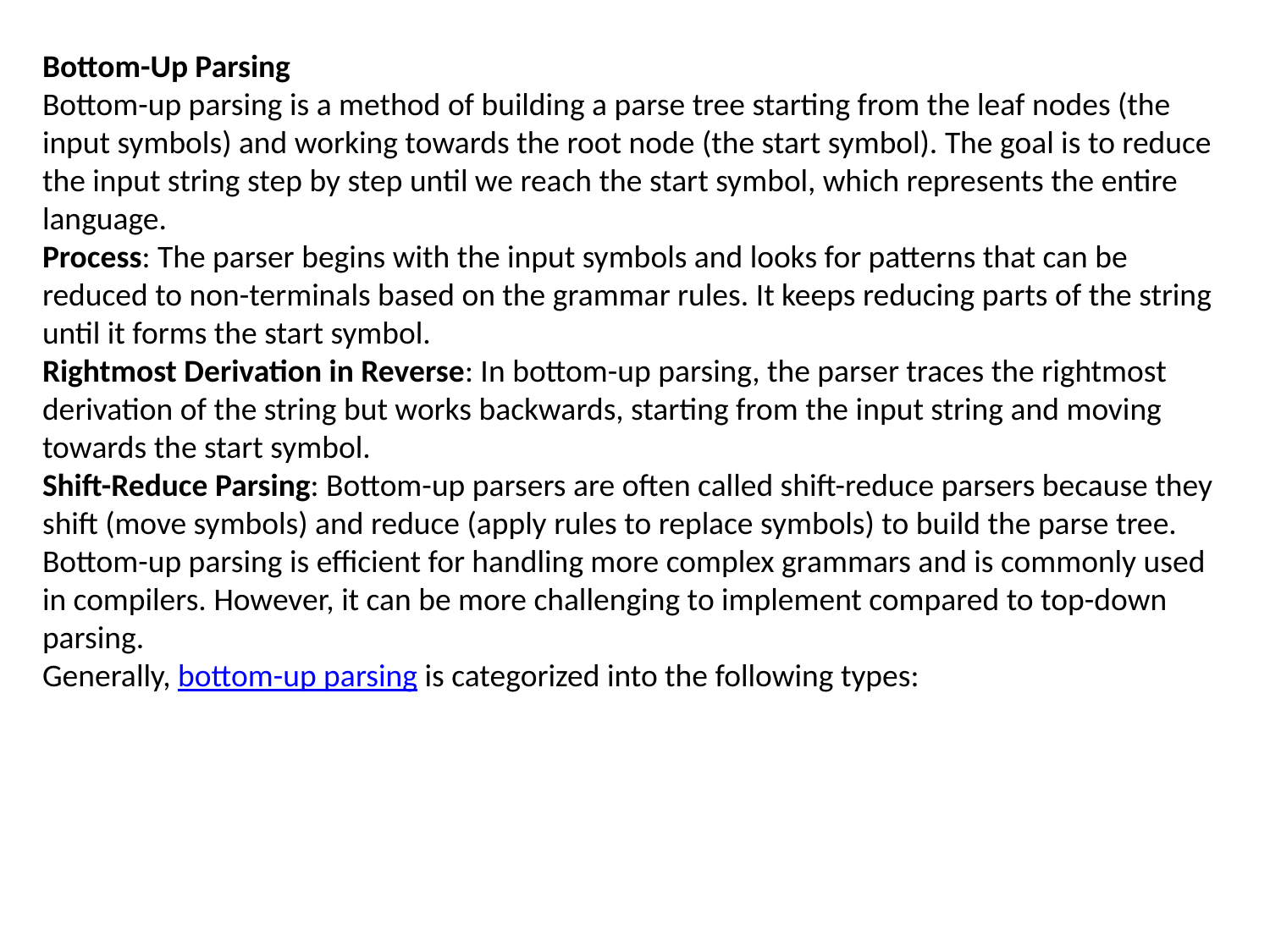

Bottom-Up Parsing
Bottom-up parsing is a method of building a parse tree starting from the leaf nodes (the input symbols) and working towards the root node (the start symbol). The goal is to reduce the input string step by step until we reach the start symbol, which represents the entire language.
Process: The parser begins with the input symbols and looks for patterns that can be reduced to non-terminals based on the grammar rules. It keeps reducing parts of the string until it forms the start symbol.
Rightmost Derivation in Reverse: In bottom-up parsing, the parser traces the rightmost derivation of the string but works backwards, starting from the input string and moving towards the start symbol.
Shift-Reduce Parsing: Bottom-up parsers are often called shift-reduce parsers because they shift (move symbols) and reduce (apply rules to replace symbols) to build the parse tree.
Bottom-up parsing is efficient for handling more complex grammars and is commonly used in compilers. However, it can be more challenging to implement compared to top-down parsing.
Generally, bottom-up parsing is categorized into the following types: